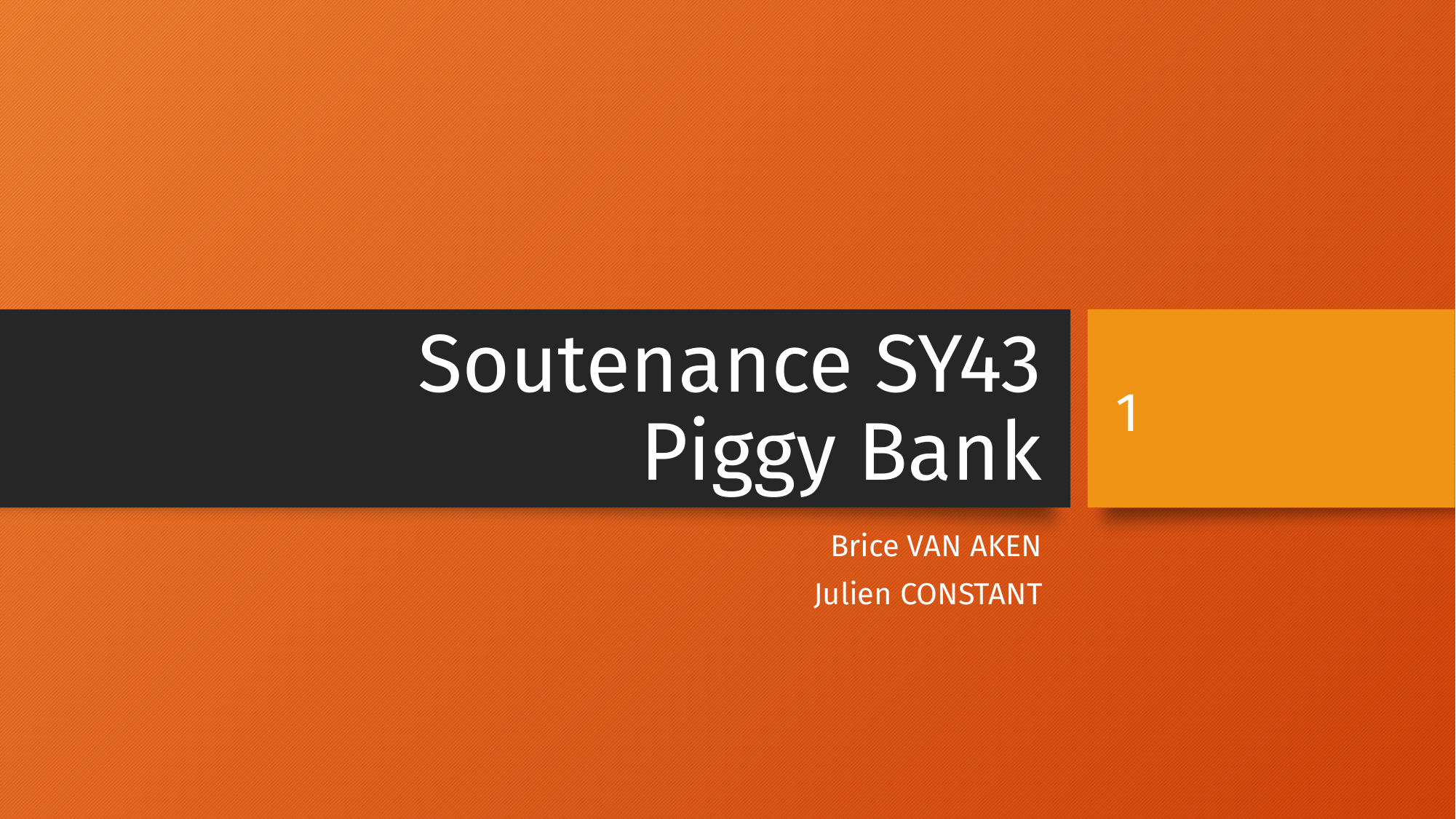

1
# Soutenance SY43 Piggy Bank
Brice VAN AKEN
Julien CONSTANT